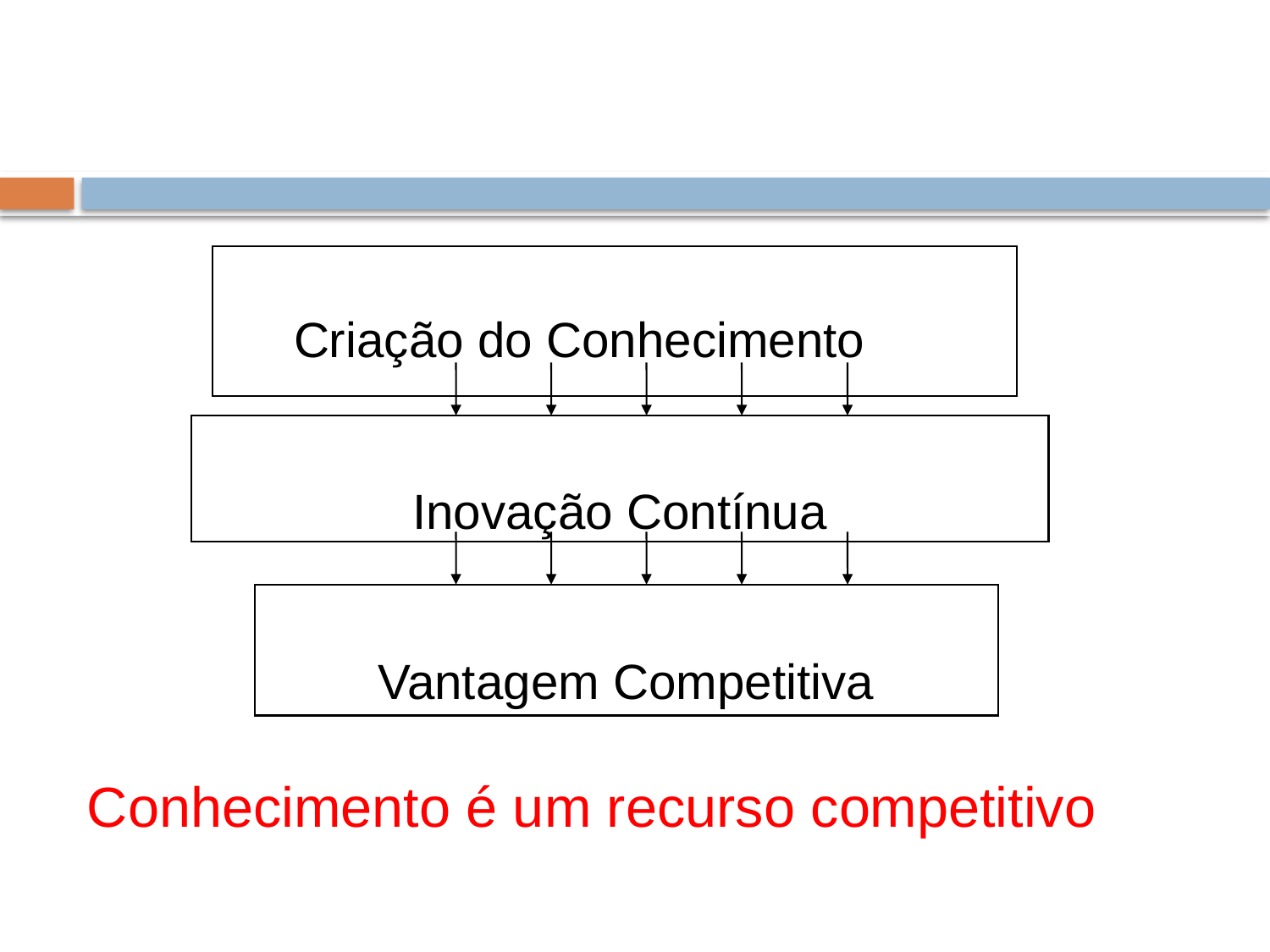

Criação do Conhecimento

Inovação Contínua

Vantagem Competitiva
Conhecimento é um recurso competitivo